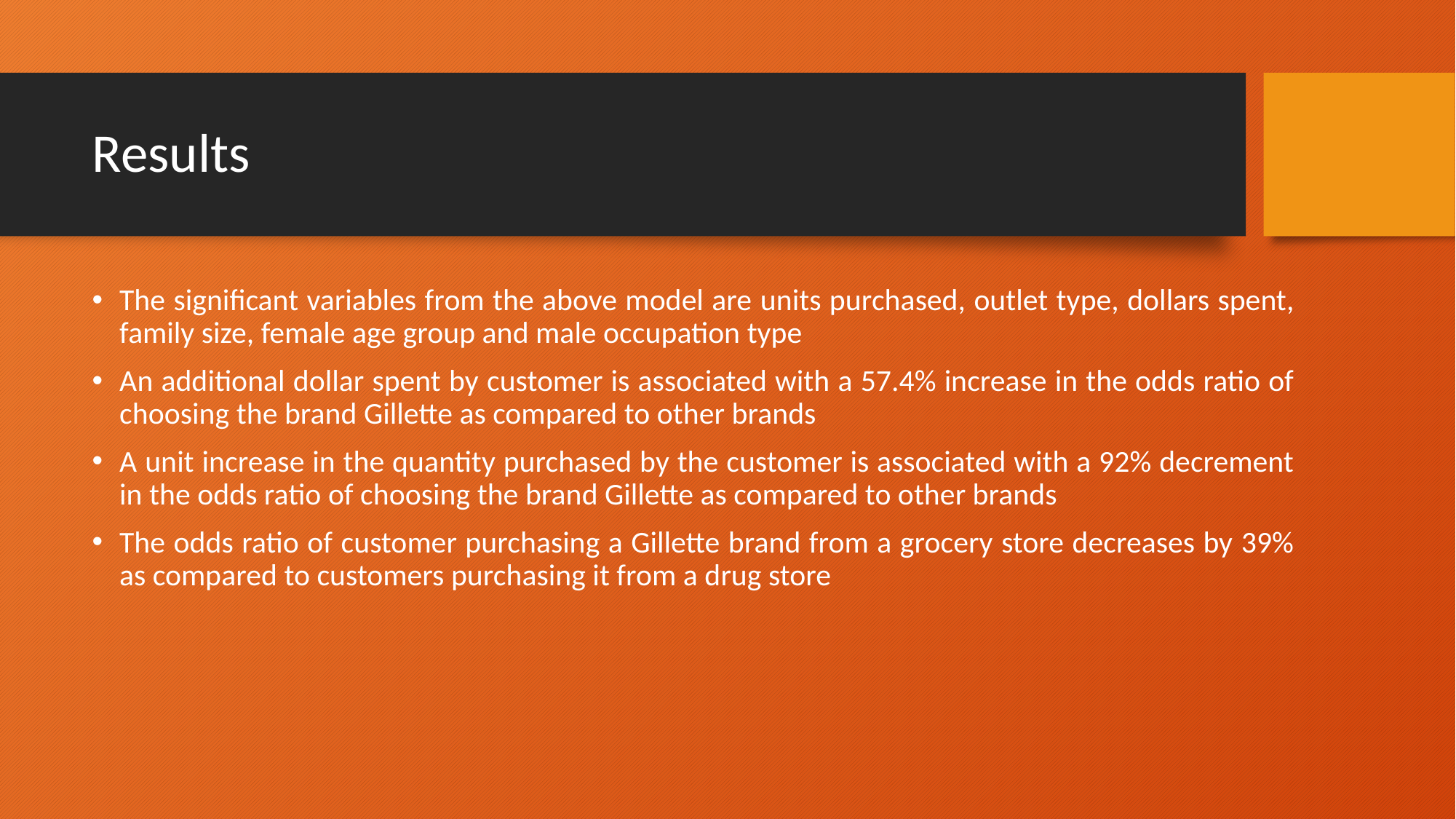

# Results
The significant variables from the above model are units purchased, outlet type, dollars spent, family size, female age group and male occupation type
An additional dollar spent by customer is associated with a 57.4% increase in the odds ratio of choosing the brand Gillette as compared to other brands
A unit increase in the quantity purchased by the customer is associated with a 92% decrement in the odds ratio of choosing the brand Gillette as compared to other brands
The odds ratio of customer purchasing a Gillette brand from a grocery store decreases by 39% as compared to customers purchasing it from a drug store